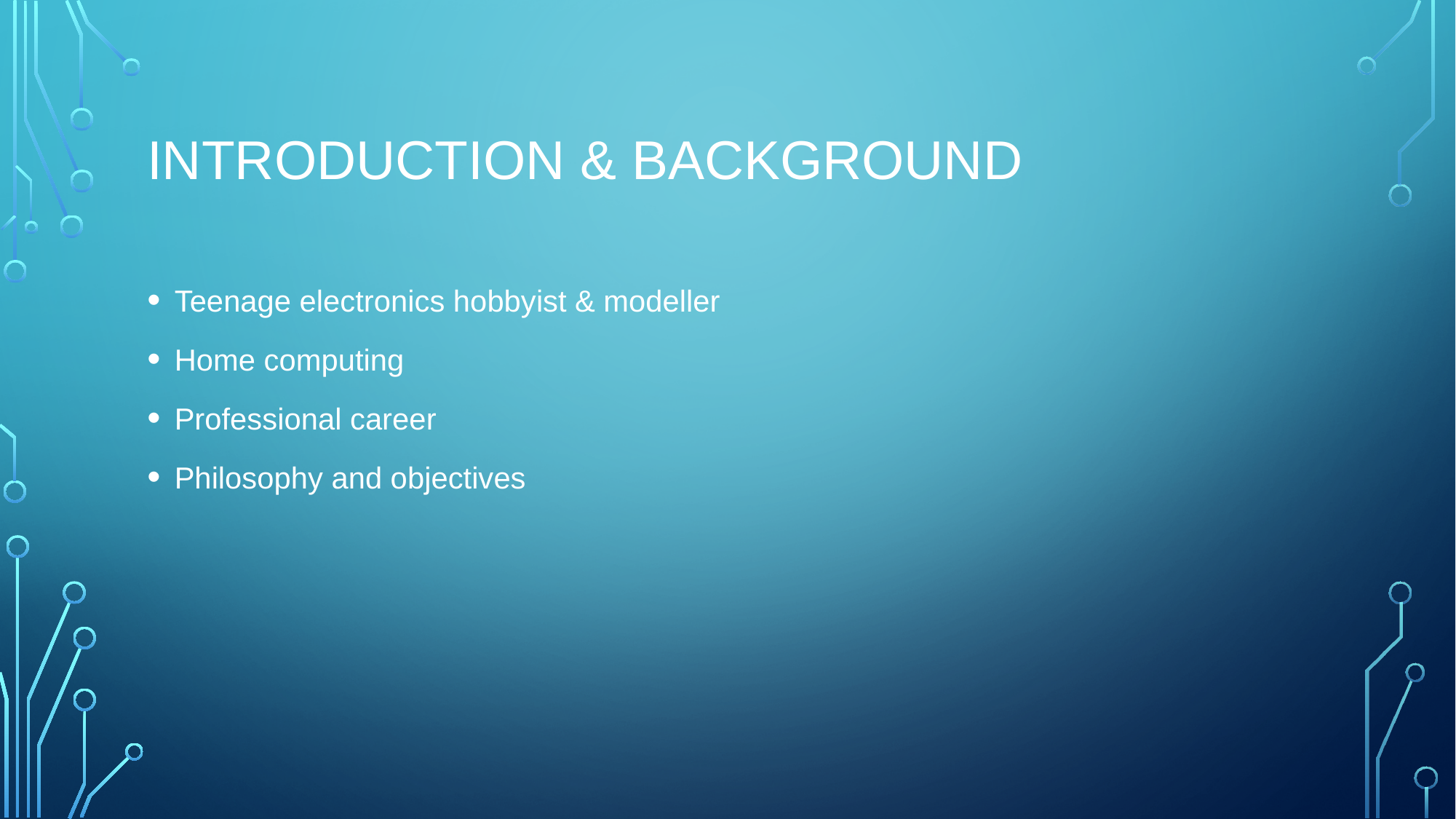

# Introduction & background
Teenage electronics hobbyist & modeller
Home computing
Professional career
Philosophy and objectives